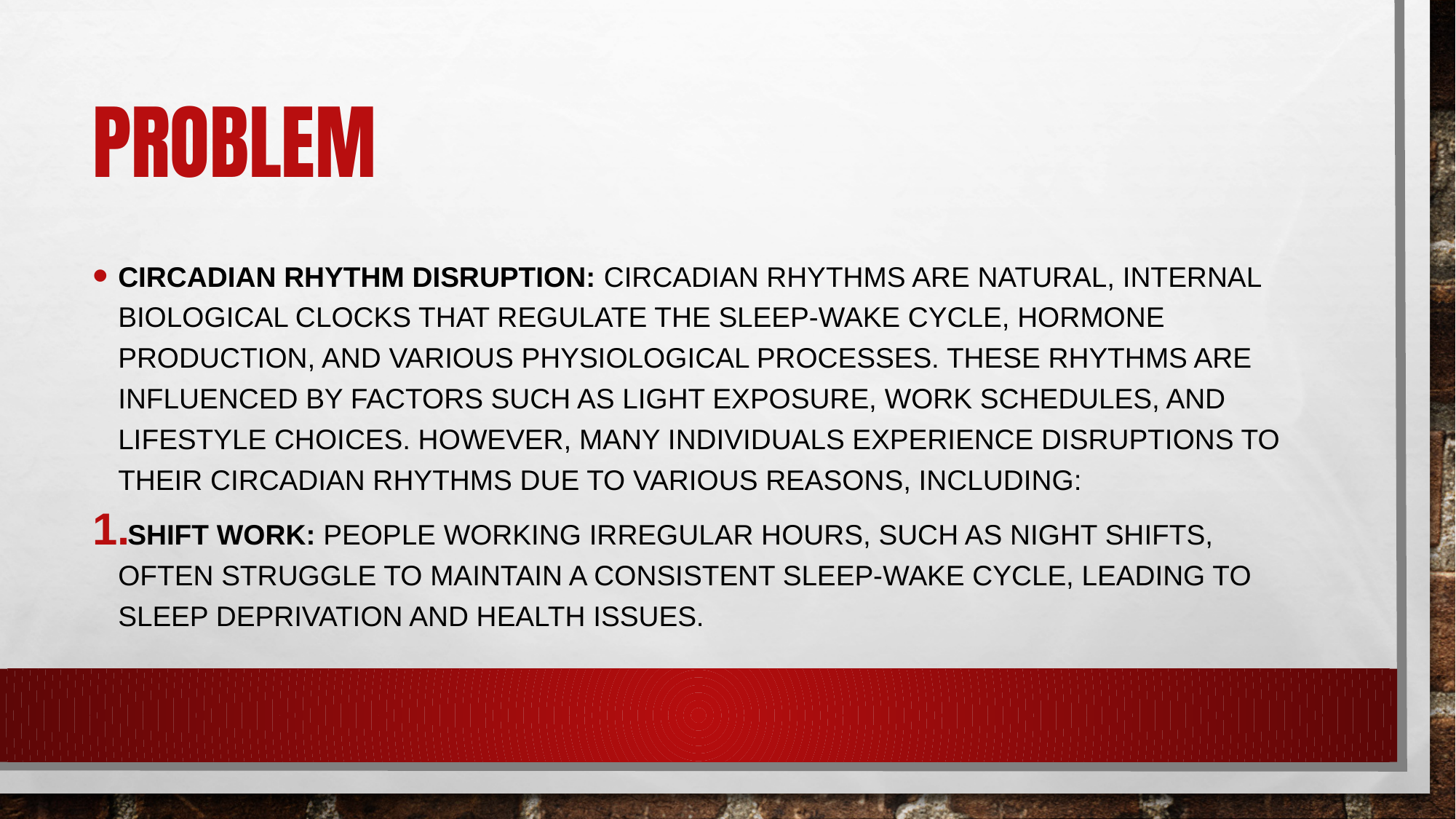

# PROBLEM
Circadian Rhythm Disruption: Circadian rhythms are natural, internal biological clocks that regulate the sleep-wake cycle, hormone production, and various physiological processes. These rhythms are influenced by factors such as light exposure, work schedules, and lifestyle choices. However, many individuals experience disruptions to their circadian rhythms due to various reasons, including:
Shift Work: People working irregular hours, such as night shifts, often struggle to maintain a consistent sleep-wake cycle, leading to sleep deprivation and health issues.